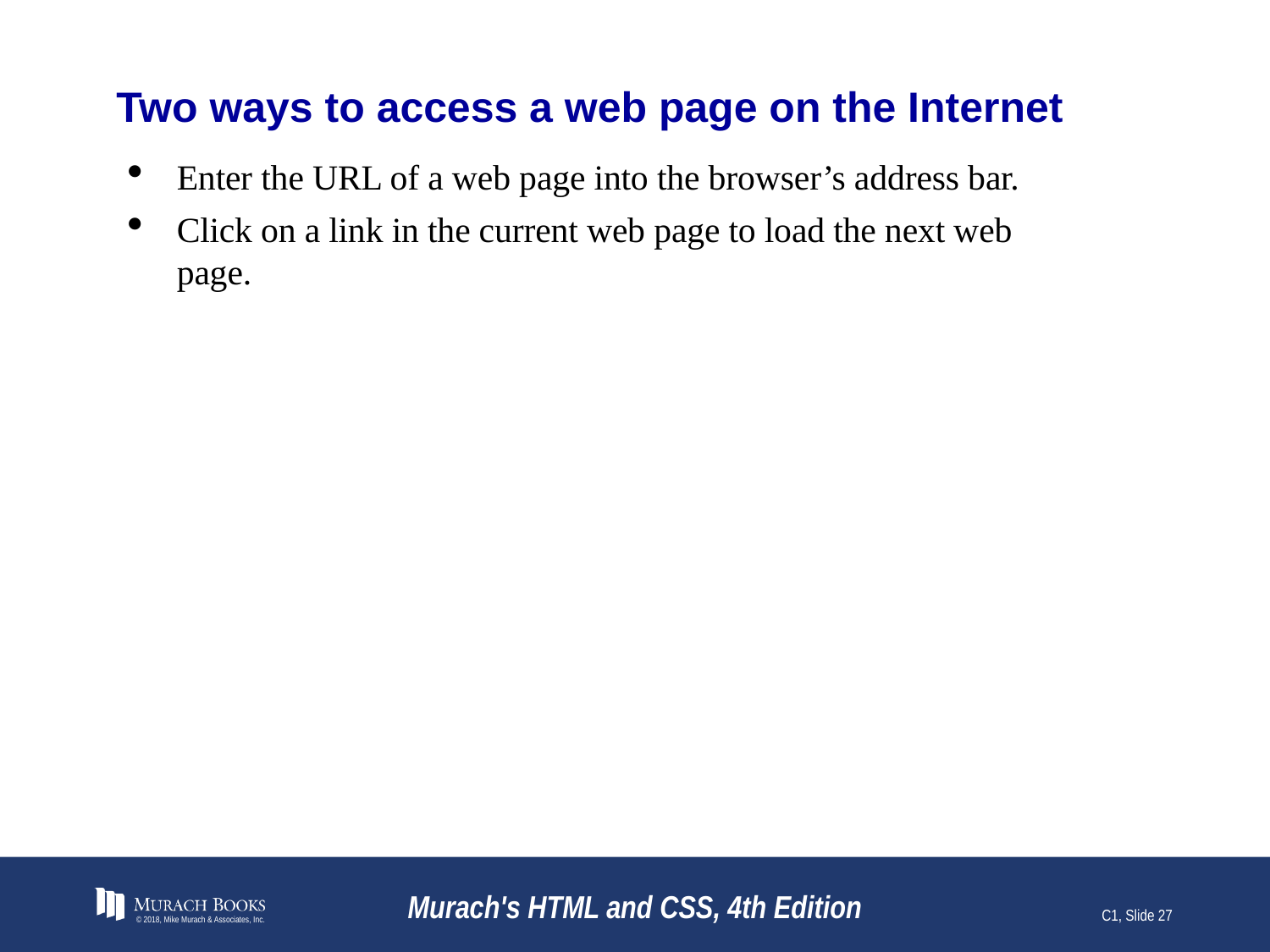

# Two ways to access a web page on the Internet
Enter the URL of a web page into the browser’s address bar.
Click on a link in the current web page to load the next web page.

© 2018, Mike Murach & Associates, Inc.
Murach's HTML and CSS, 4th Edition

C1, Slide 27